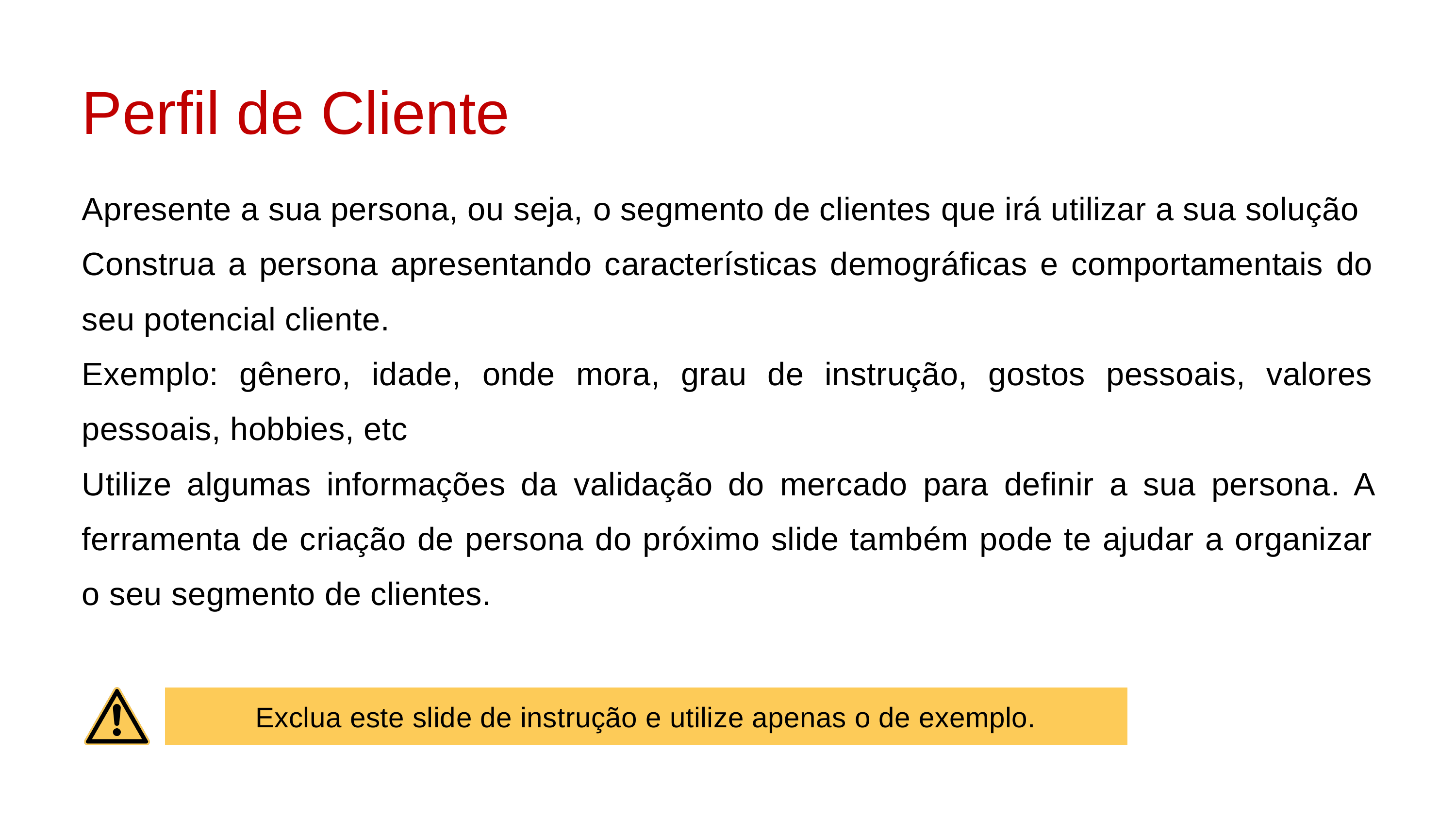

Perfil de Cliente
Apresente a sua persona, ou seja, o segmento de clientes que irá utilizar a sua solução
Construa a persona apresentando características demográficas e comportamentais do seu potencial cliente.
Exemplo: gênero, idade, onde mora, grau de instrução, gostos pessoais, valores pessoais, hobbies, etc
Utilize algumas informações da validação do mercado para definir a sua persona. A ferramenta de criação de persona do próximo slide também pode te ajudar a organizar o seu segmento de clientes.

Exclua este slide de instrução e utilize apenas o de exemplo.